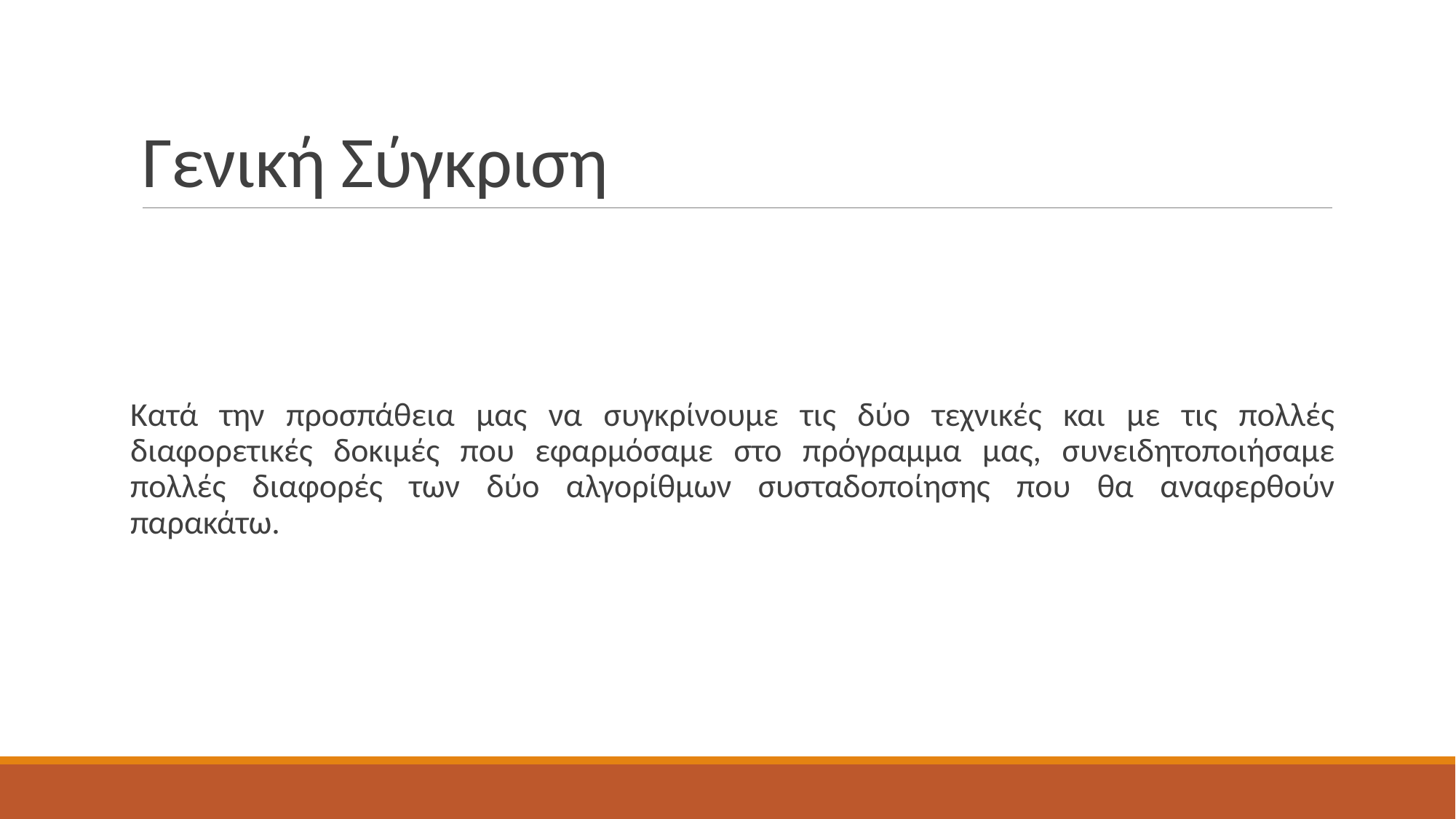

# Γενική Σύγκριση

Κατά την προσπάθεια μας να συγκρίνουμε τις δύο τεχνικές και με τις πολλές διαφορετικές δοκιμές που εφαρμόσαμε στο πρόγραμμα μας, συνειδητοποιήσαμε πολλές διαφορές των δύο αλγορίθμων συσταδοποίησης που θα αναφερθούν παρακάτω.